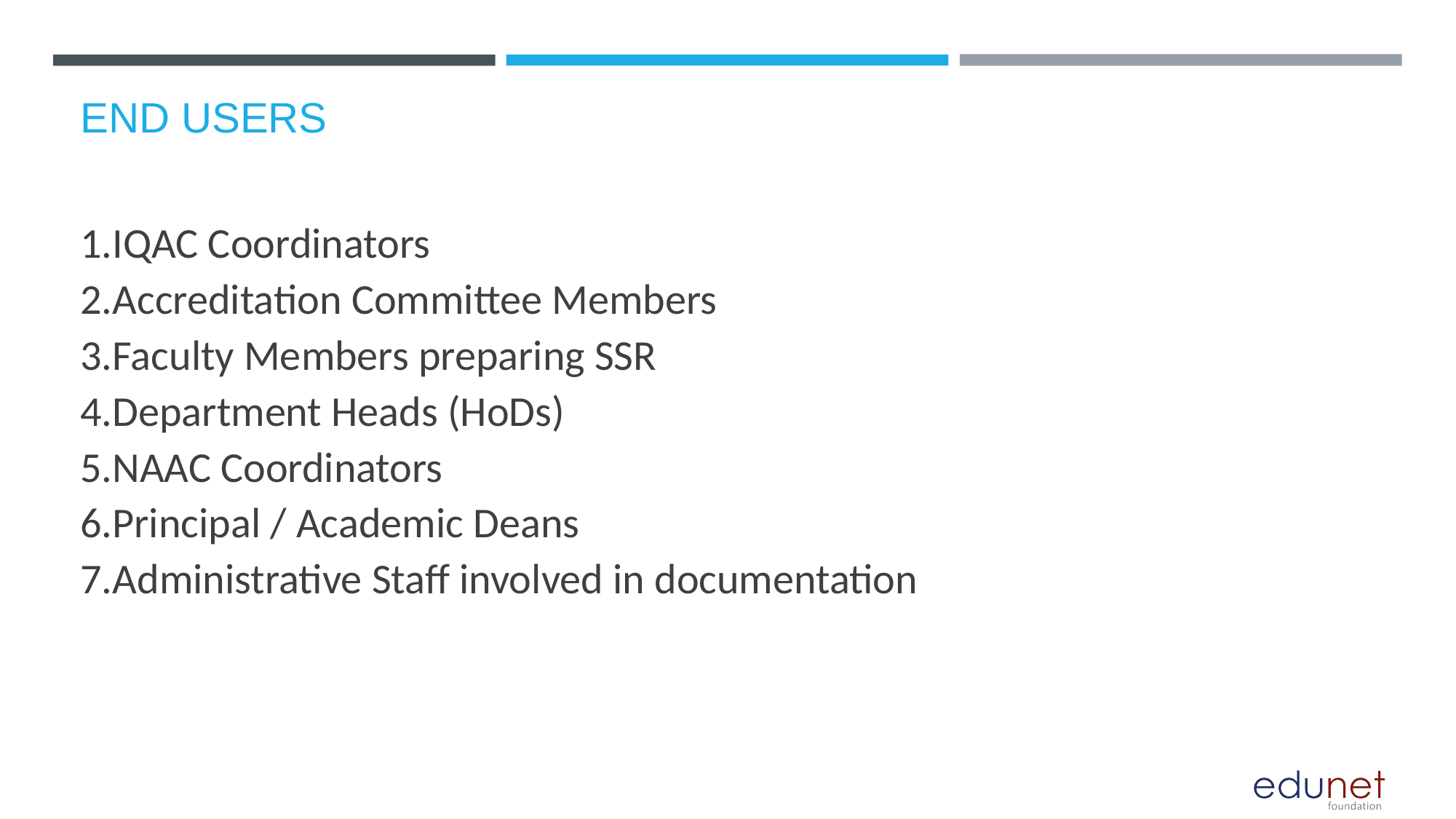

# END USERS
1.IQAC Coordinators
2.Accreditation Committee Members
3.Faculty Members preparing SSR
4.Department Heads (HoDs)
5.NAAC Coordinators
6.Principal / Academic Deans
7.Administrative Staff involved in documentation